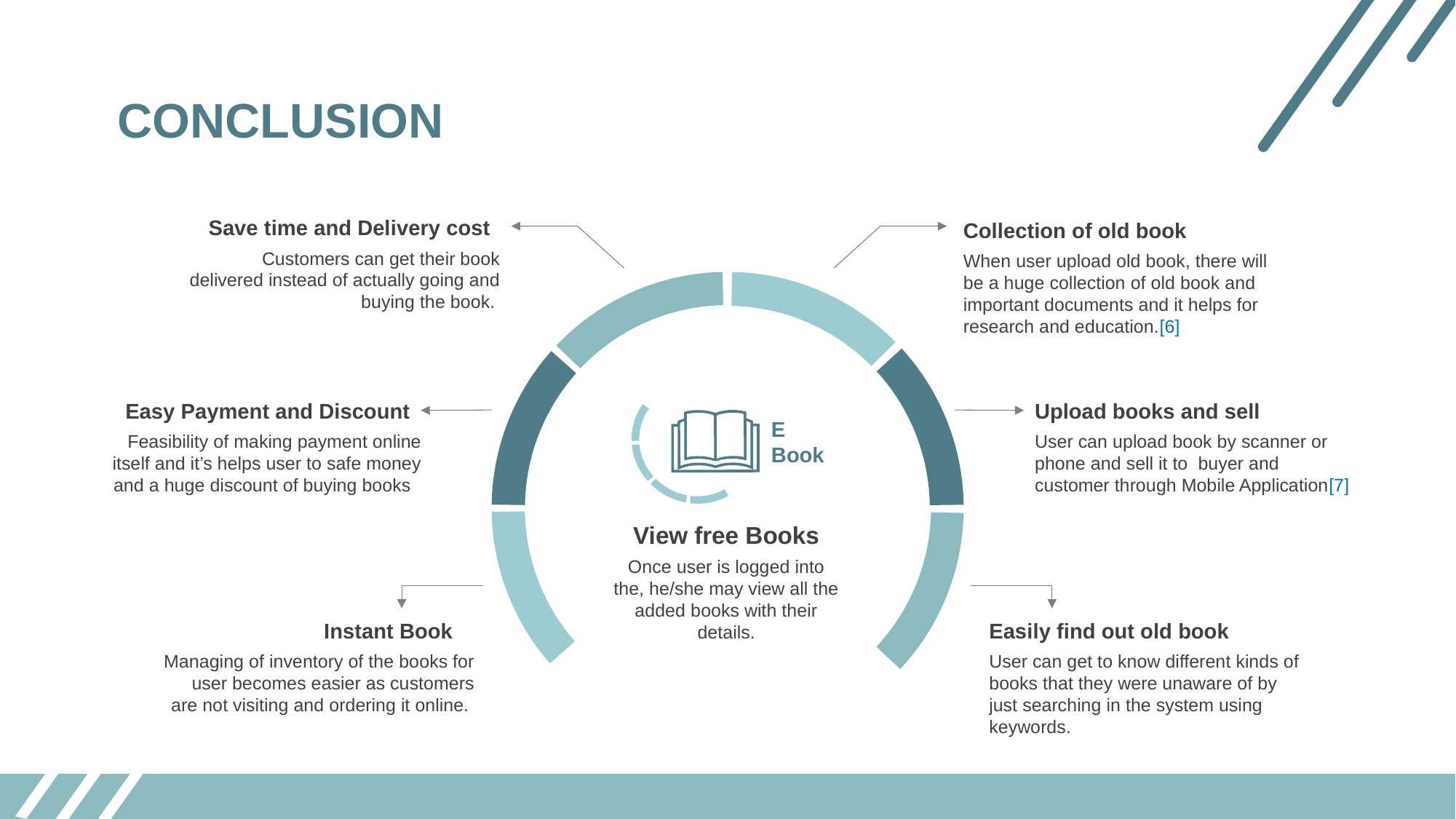

CONCLUSION
Save time and Delivery cost
Customers can get their book delivered instead of actually going and buying the book.
Collection of old book
When user upload old book, there will be a huge collection of old book and important documents and it helps for research and education.[6]

Easy Payment and Discount
Feasibility of making payment online itself and it’s helps user to safe money and a huge discount of buying books
Upload books and sell
User can upload book by scanner or phone and sell it to  buyer and customer through Mobile Application[7]

E
Book

View free Books
Once user is logged into the, he/she may view all the added books with their details.

Instant Book
Managing of inventory of the books for user becomes easier as customers are not visiting and ordering it online.
Easily find out old book
User can get to know different kinds of books that they were unaware of by just searching in the system using keywords.